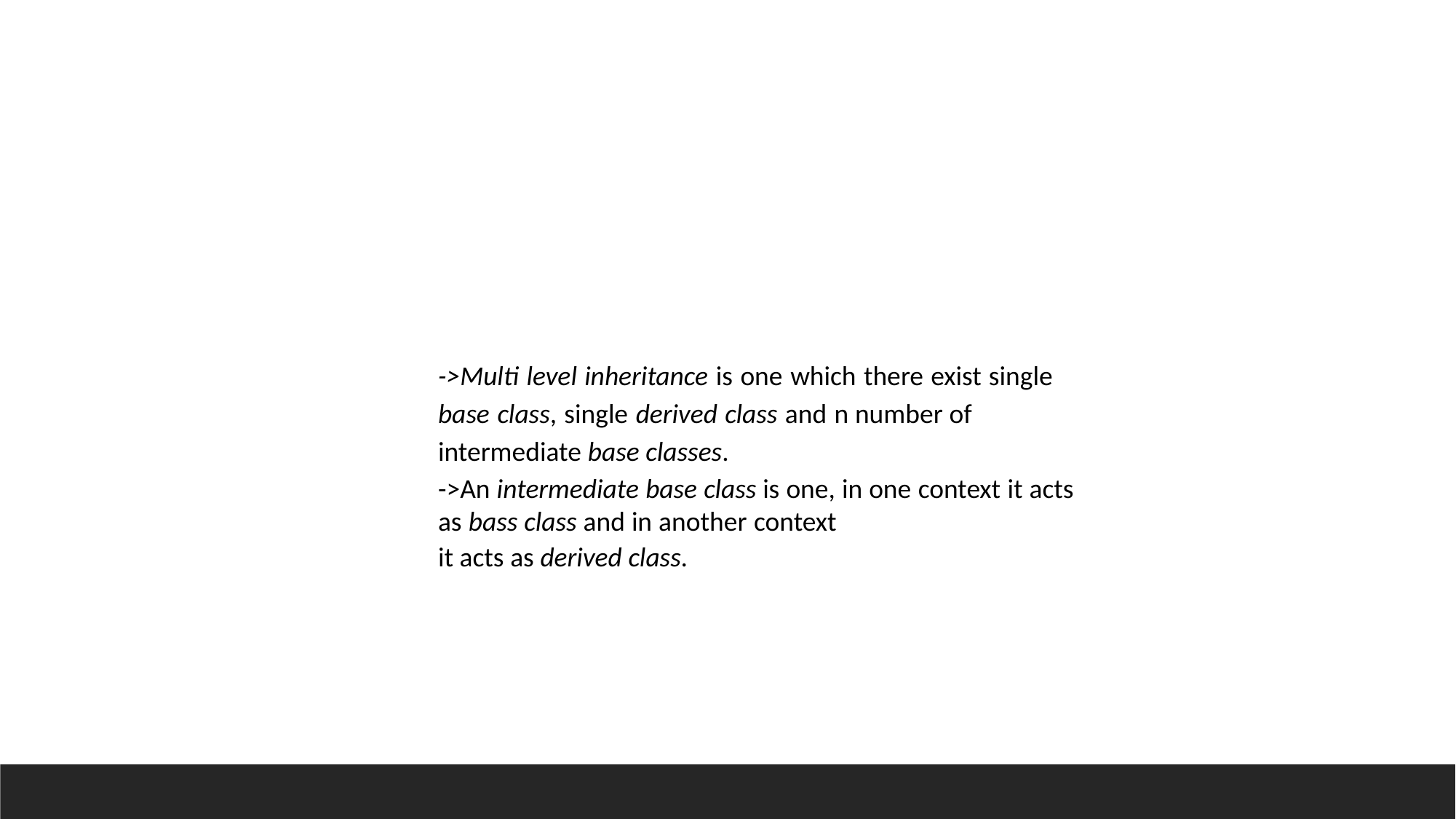

->Multi level inheritance is one which there exist single base class, single derived class and n number of intermediate base classes.
->An intermediate base class is one, in one context it acts as bass class and in another context
it acts as derived class.